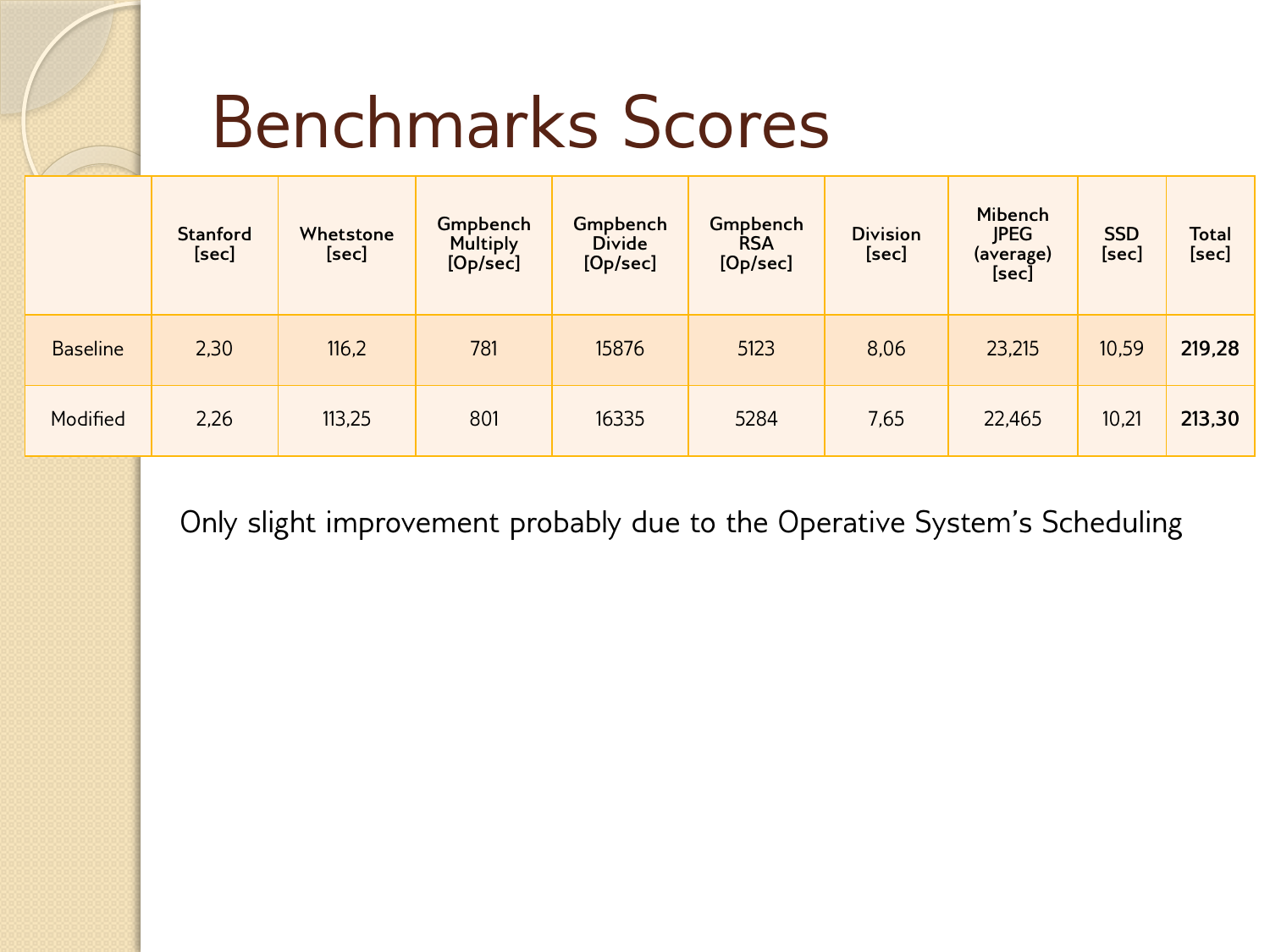

# Benchmarks Scores
|  | Stanford [sec] | Whetstone [sec] | Gmpbench Multiply [Op/sec] | Gmpbench Divide [Op/sec] | Gmpbench RSA [Op/sec] | Division [sec] | Mibench JPEG (average) [sec] | SSD [sec] | Total [sec] |
| --- | --- | --- | --- | --- | --- | --- | --- | --- | --- |
| Baseline | 2,30 | 116,2 | 781 | 15876 | 5123 | 8,06 | 23,215 | 10,59 | 219,28 |
| Modified | 2,26 | 113,25 | 801 | 16335 | 5284 | 7,65 | 22,465 | 10,21 | 213,30 |
Only slight improvement probably due to the Operative System’s Scheduling